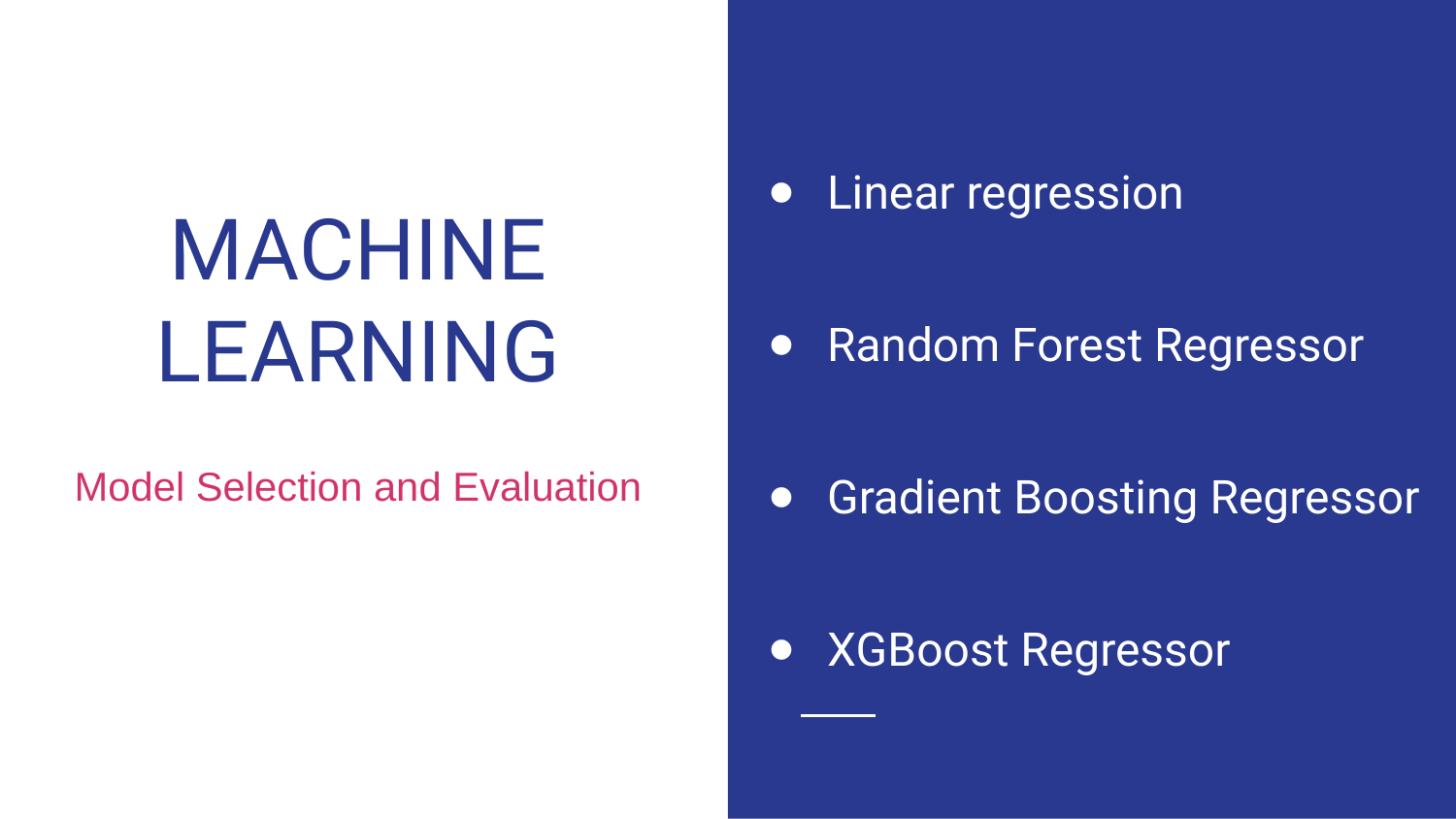

Linear regression

Random Forest Regressor

Gradient Boosting Regressor

XGBoost Regressor
# MACHINE LEARNING
Model Selection and Evaluation